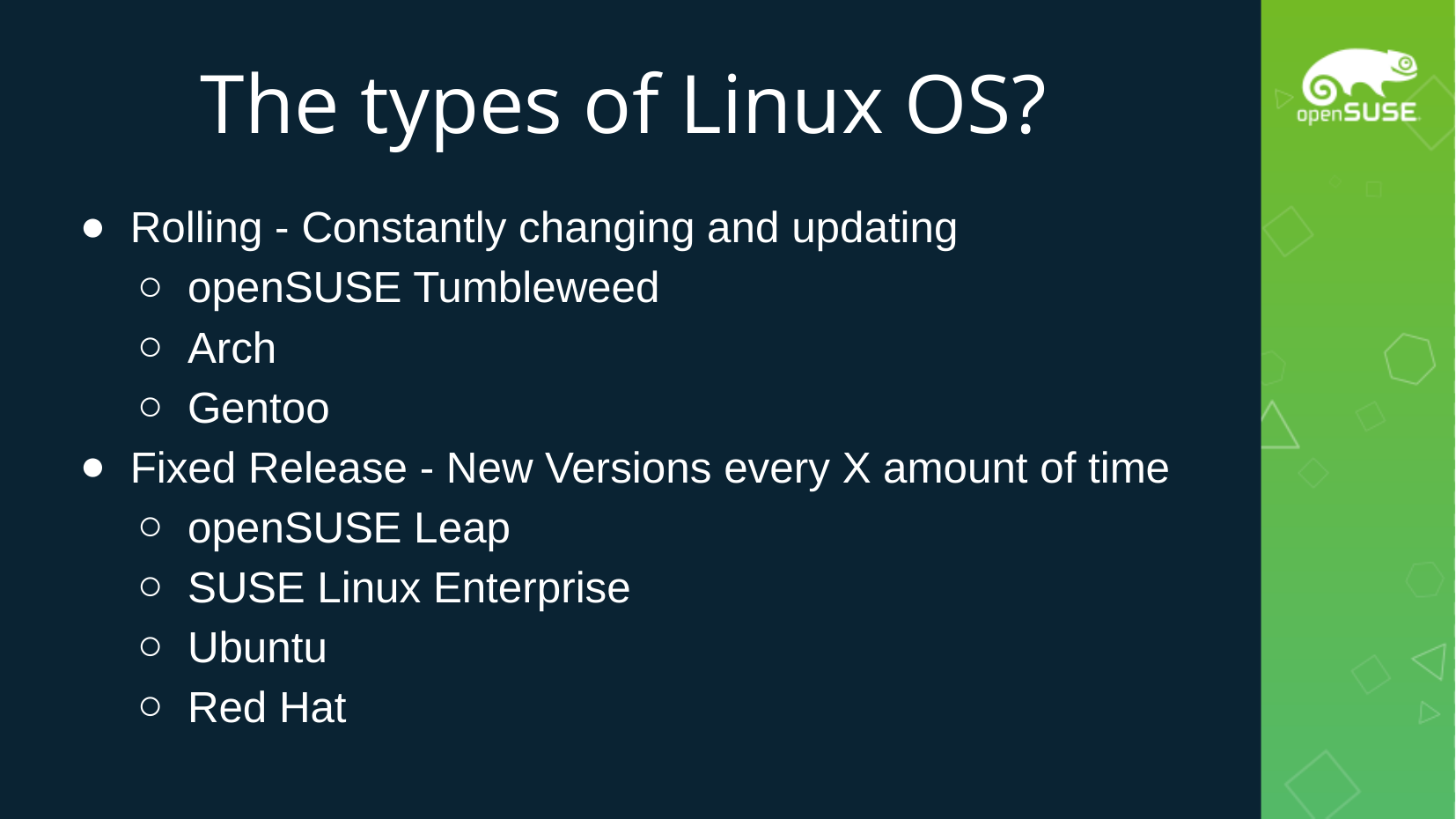

# The types of Linux OS?
Rolling - Constantly changing and updating
openSUSE Tumbleweed
Arch
Gentoo
Fixed Release - New Versions every X amount of time
openSUSE Leap
SUSE Linux Enterprise
Ubuntu
Red Hat